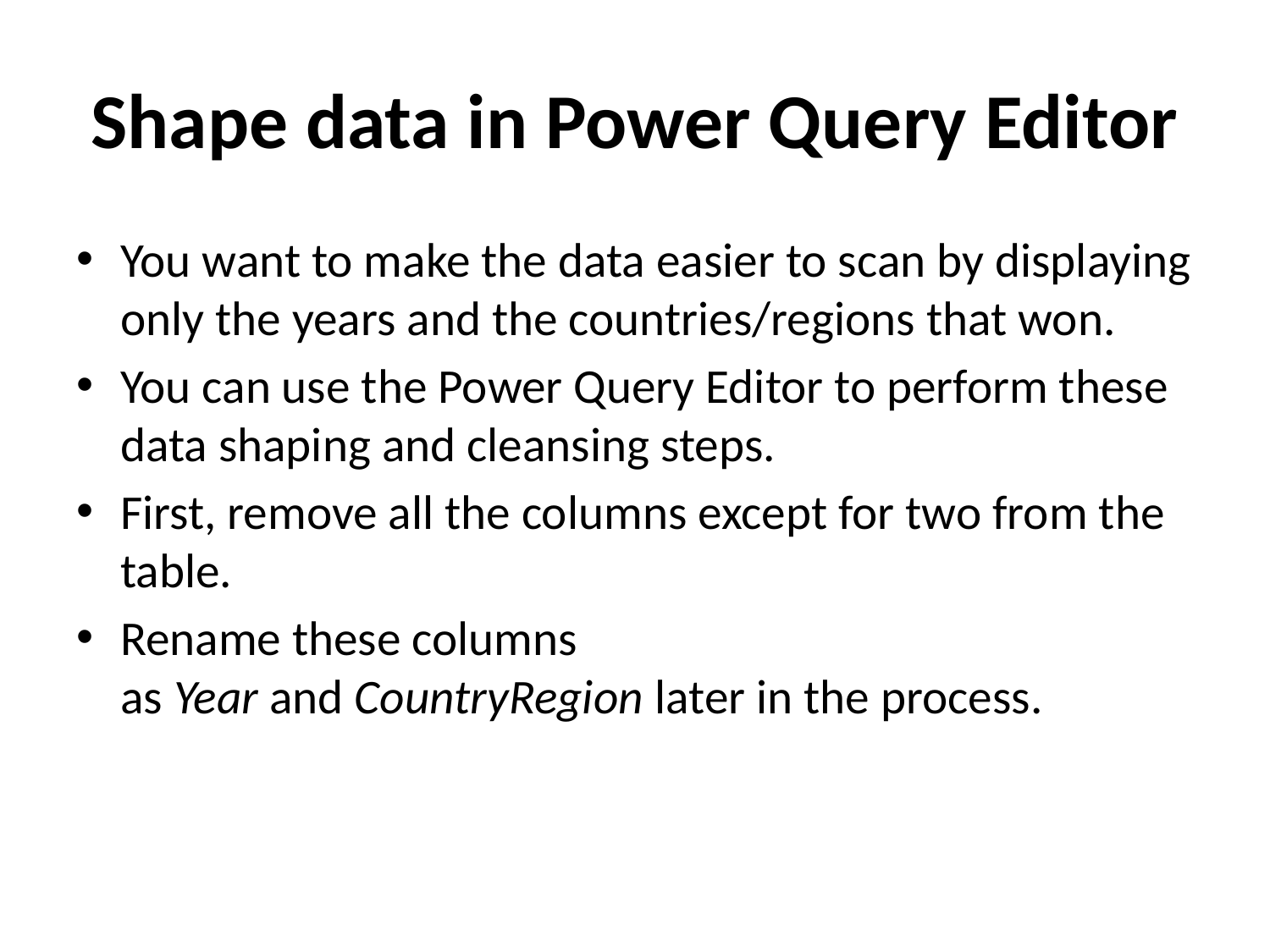

# Shape data in Power Query Editor
You want to make the data easier to scan by displaying only the years and the countries/regions that won.
You can use the Power Query Editor to perform these data shaping and cleansing steps.
First, remove all the columns except for two from the table.
Rename these columns as Year and CountryRegion later in the process.